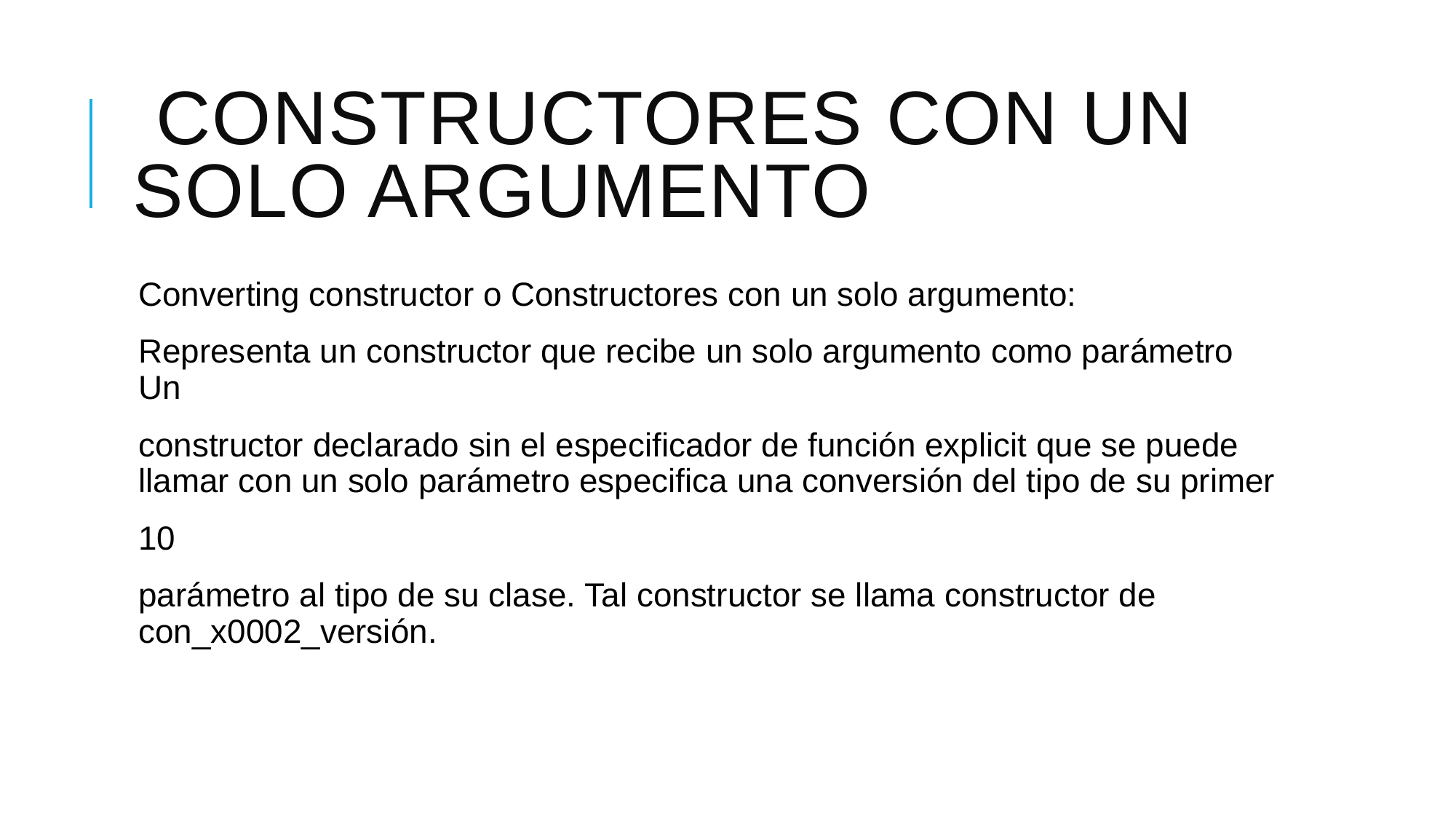

# Constructores con un solo argumento
Converting constructor o Constructores con un solo argumento:
Representa un constructor que recibe un solo argumento como parámetro Un
constructor declarado sin el especificador de función explicit que se puede llamar con un solo parámetro especifica una conversión del tipo de su primer
10
parámetro al tipo de su clase. Tal constructor se llama constructor de con_x0002_versión.